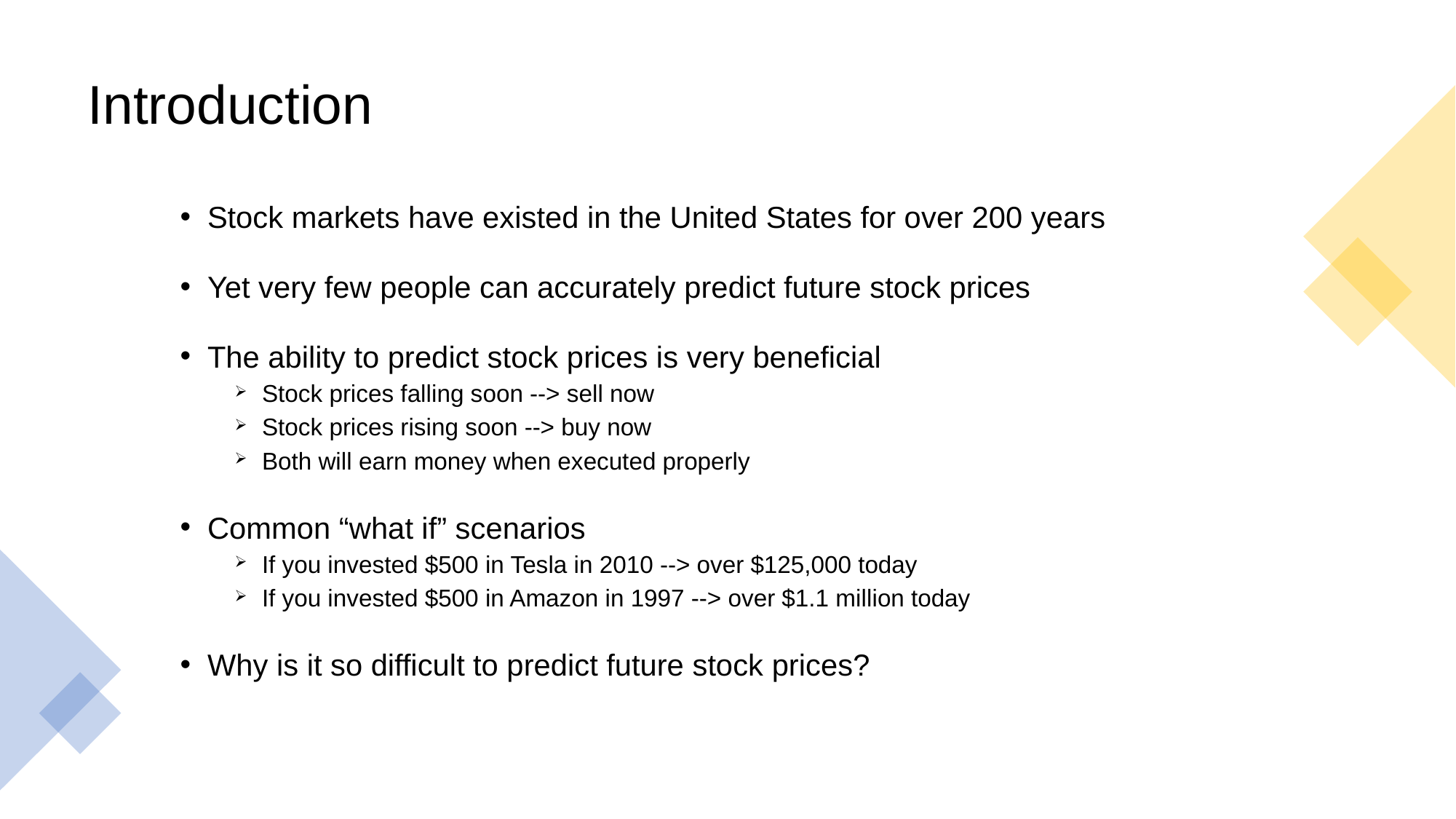

# Introduction

Stock markets have existed in the United States for over 200 years
Yet very few people can accurately predict future stock prices
The ability to predict stock prices is very beneficial
Stock prices falling soon --> sell now
Stock prices rising soon --> buy now
Both will earn money when executed properly
Common “what if” scenarios
If you invested $500 in Tesla in 2010 --> over $125,000 today
If you invested $500 in Amazon in 1997 --> over $1.1 million today
Why is it so difficult to predict future stock prices?